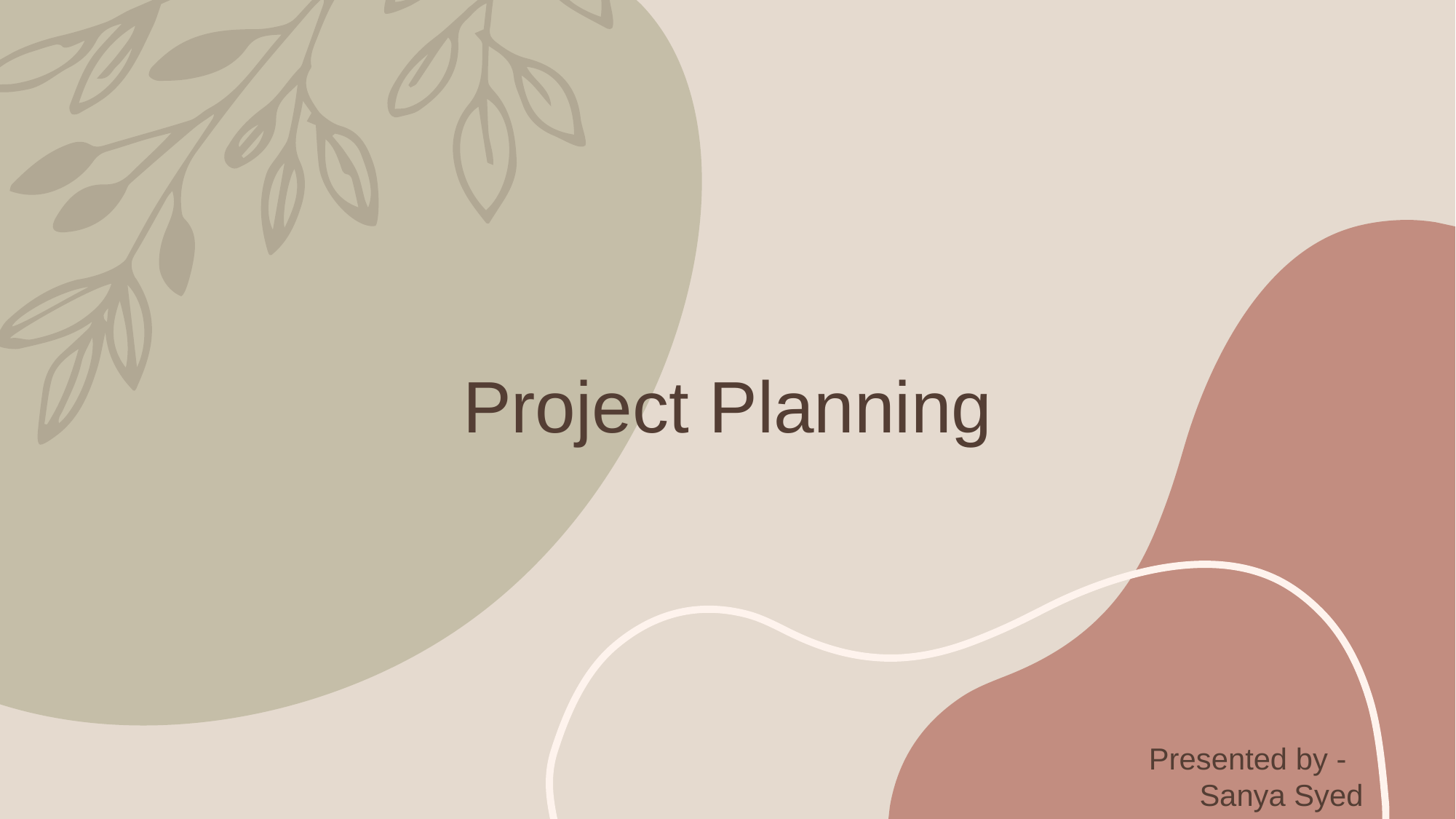

# Project Planning
Presented by -
Sanya Syed